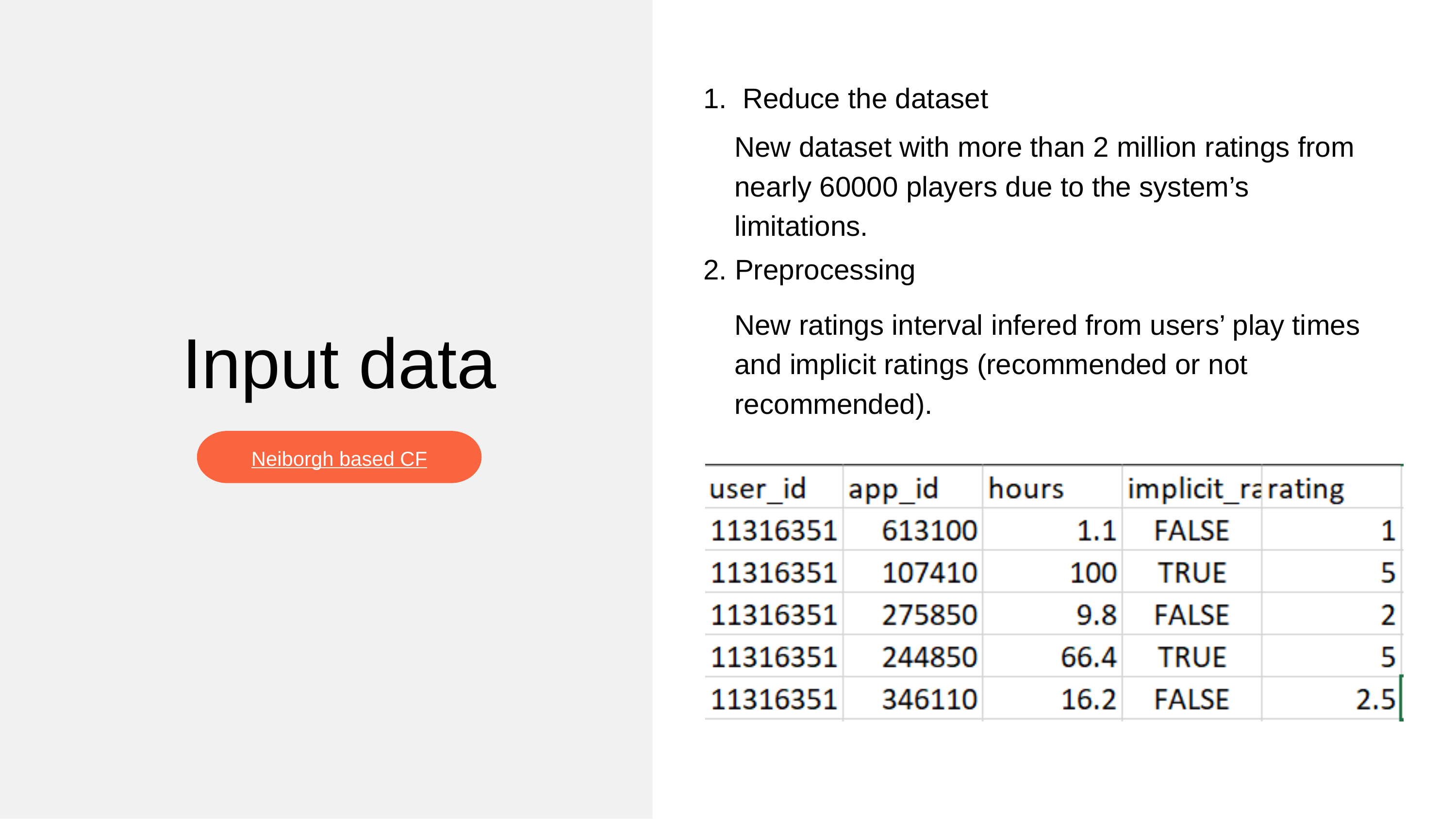

1.  Reduce the dataset

New dataset with more than 2 million ratings from nearly 60000 players due to the system’s limitations.
2. Preprocessing

New ratings interval infered from users’ play times and implicit ratings (recommended or not recommended).

Input data

Neiborgh based CF